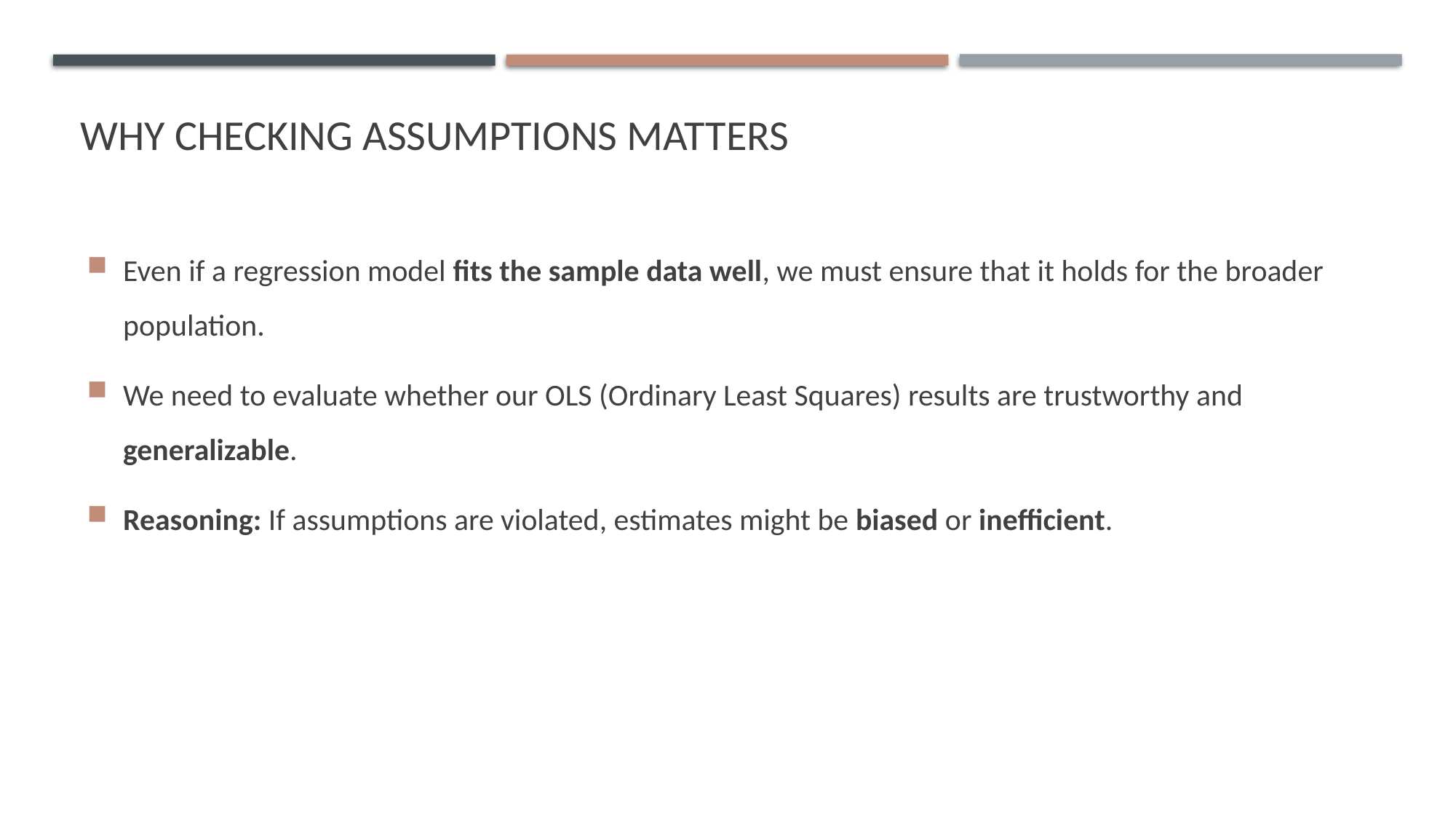

# Why Checking Assumptions Matters
Even if a regression model fits the sample data well, we must ensure that it holds for the broader population.
We need to evaluate whether our OLS (Ordinary Least Squares) results are trustworthy and generalizable.
Reasoning: If assumptions are violated, estimates might be biased or inefficient.